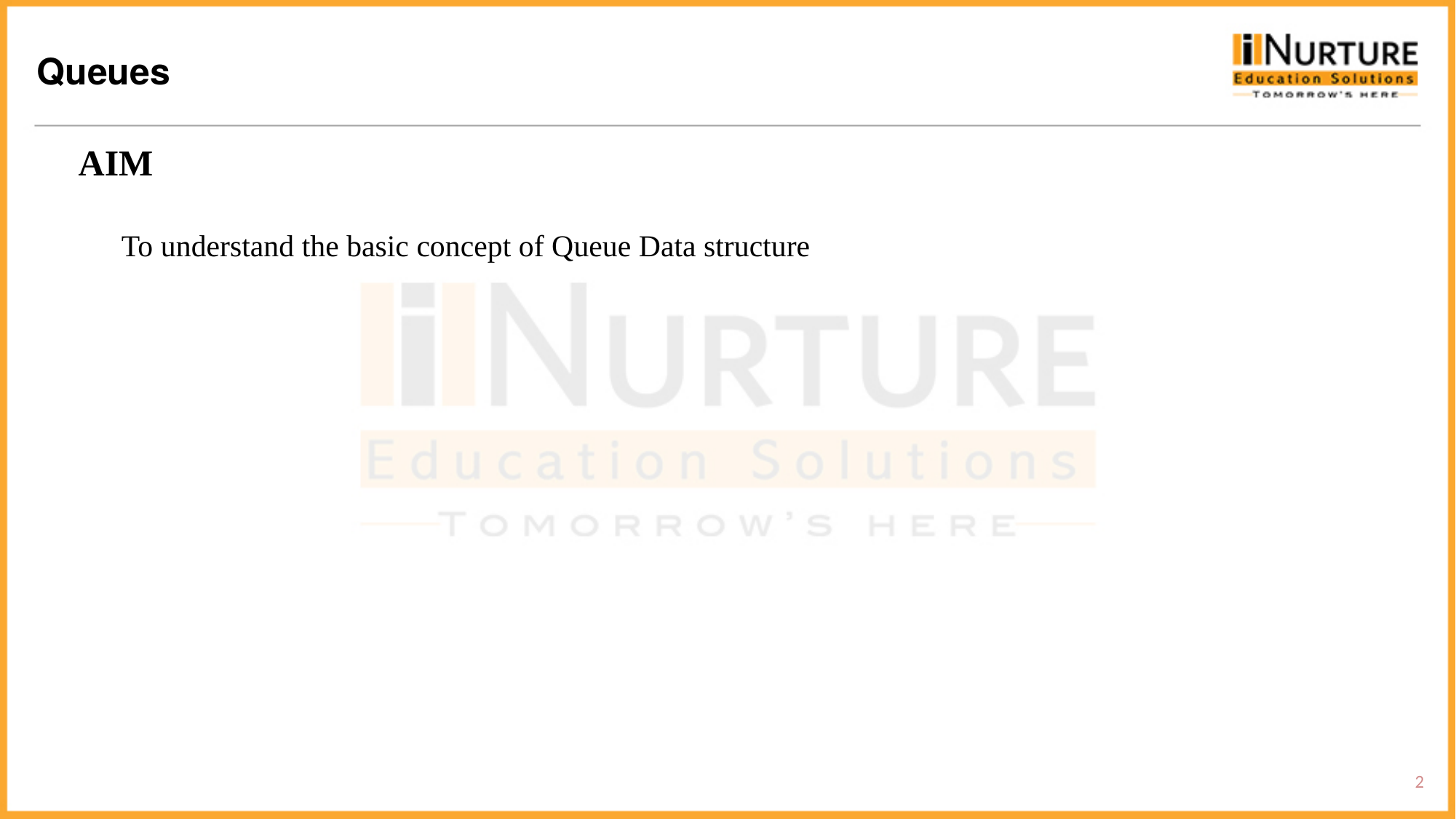

Queues
AIM

To understand the basic concept of Queue Data structure

2